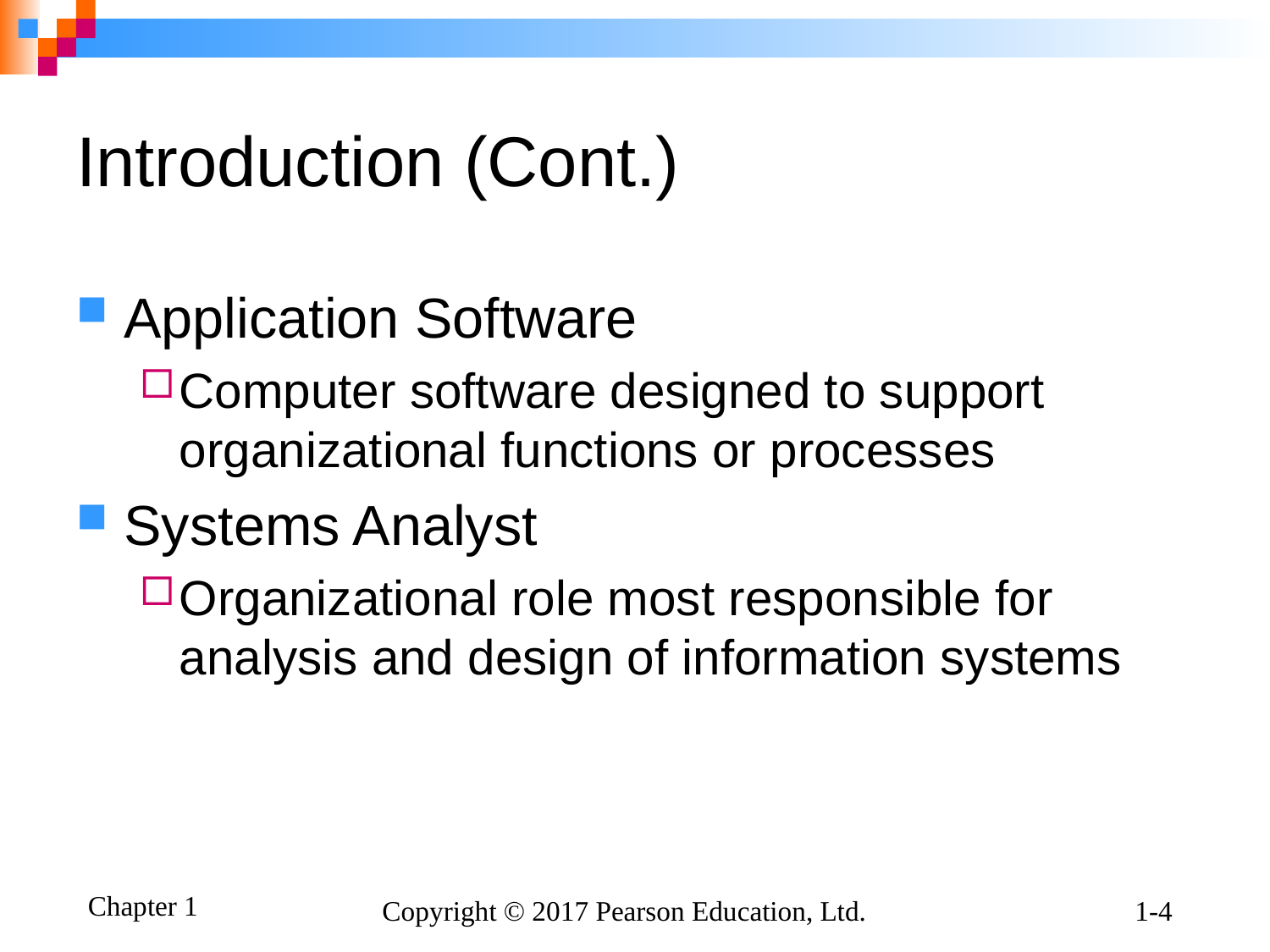

# Introduction (Cont.)
Application Software
Computer software designed to support organizational functions or processes
Systems Analyst
Organizational role most responsible for analysis and design of information systems